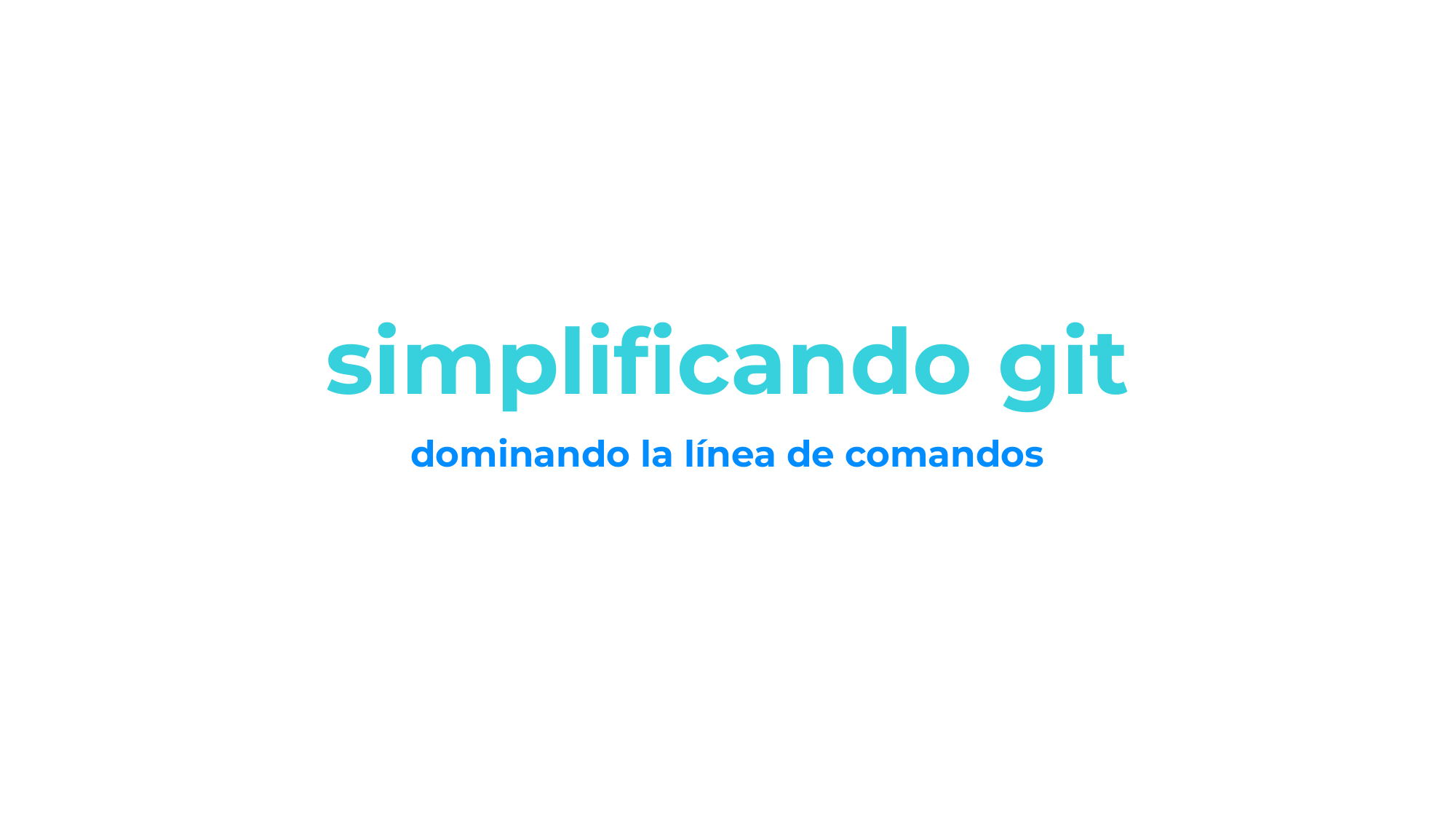

# simplificando git
dominando la línea de comandos